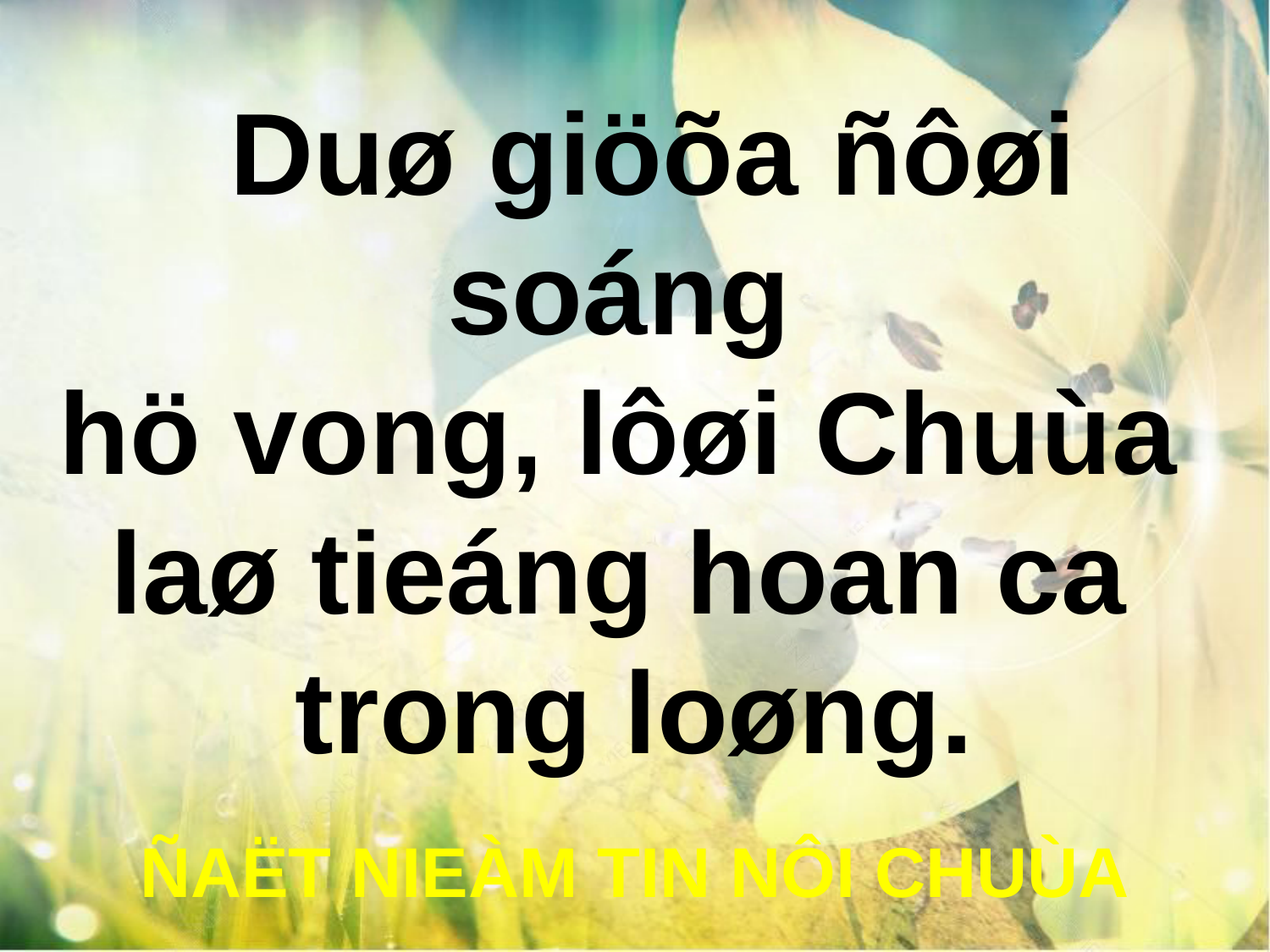

Duø giöõa ñôøi soáng
hö vong, lôøi Chuùa
laø tieáng hoan ca
trong loøng.
ÑAËT NIEÀM TIN NÔI CHUÙA